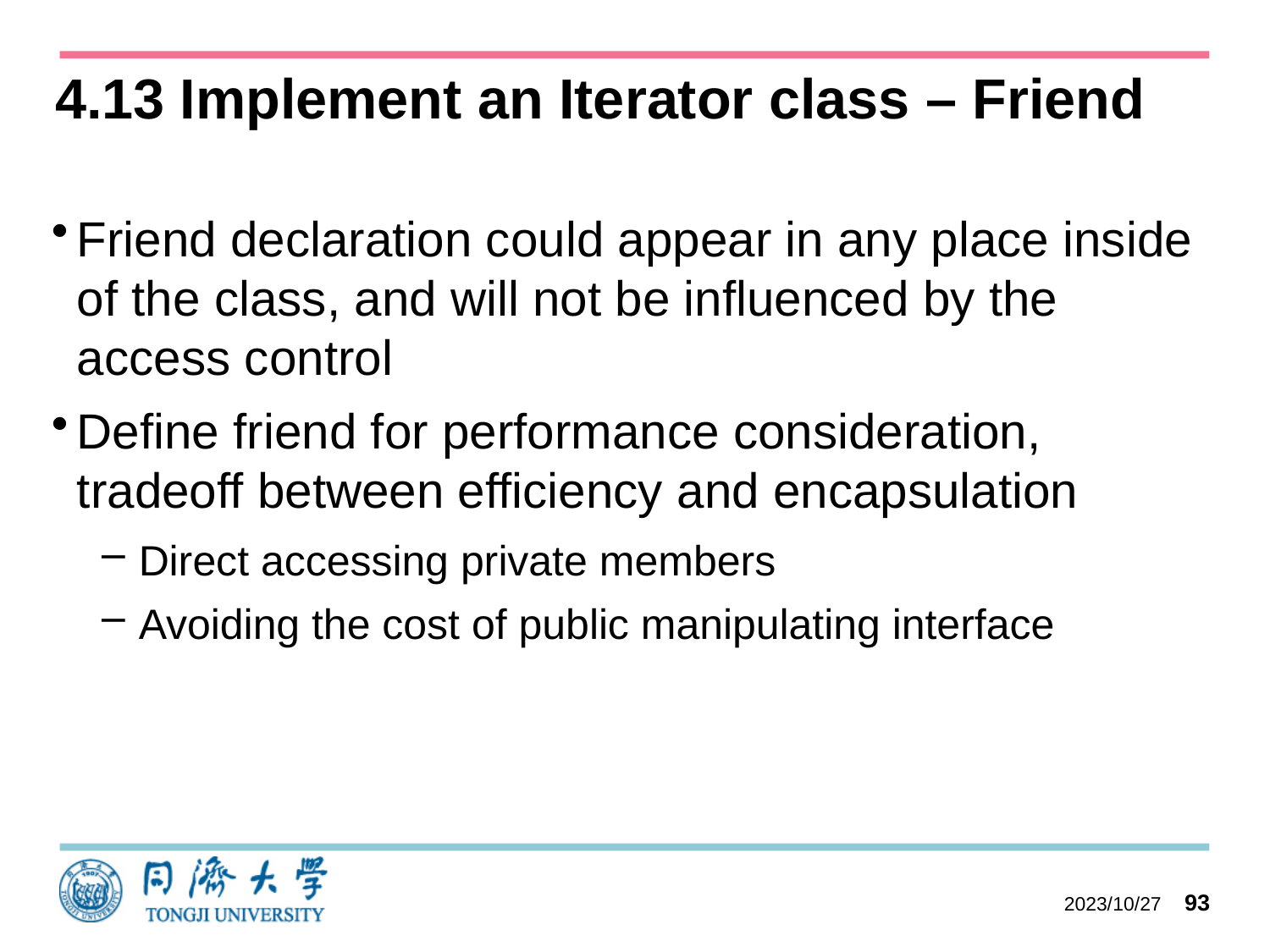

# 4.13 Implement an Iterator class – Friend
Friend declaration could appear in any place inside of the class, and will not be influenced by the access control
Define friend for performance consideration, tradeoff between efficiency and encapsulation
Direct accessing private members
Avoiding the cost of public manipulating interface
2023/10/27
93